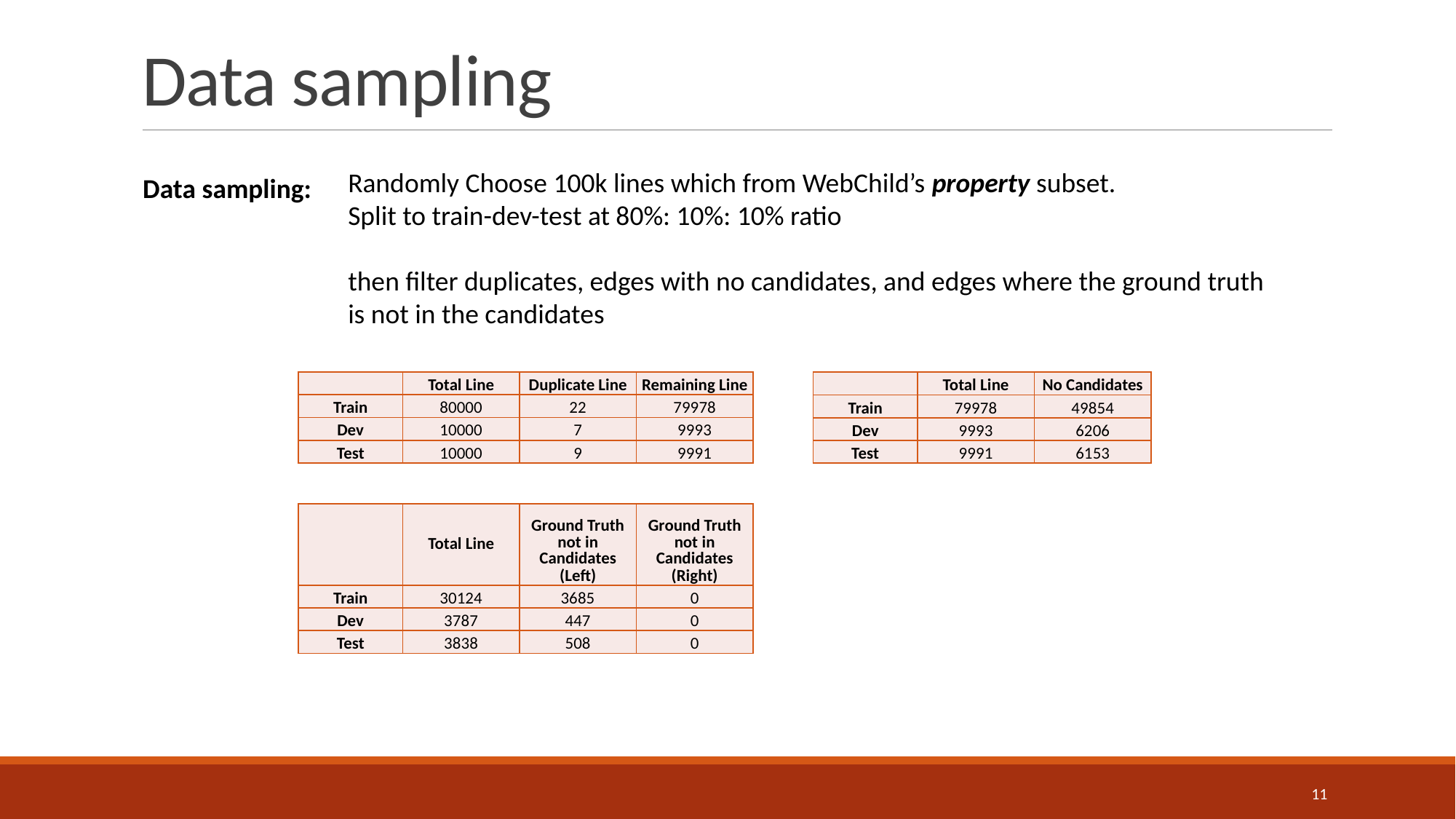

# Data sampling
Randomly Choose 100k lines which from WebChild’s property subset.
Split to train-dev-test at 80%: 10%: 10% ratio

then filter duplicates, edges with no candidates, and edges where the ground truth is not in the candidates
Data sampling:
|  | Total Line | Duplicate Line | Remaining Line |
| --- | --- | --- | --- |
| Train | 80000 | 22 | 79978 |
| Dev | 10000 | 7 | 9993 |
| Test | 10000 | 9 | 9991 |
|  | Total Line | No Candidates |
| --- | --- | --- |
| Train | 79978 | 49854 |
| Dev | 9993 | 6206 |
| Test | 9991 | 6153 |
|  | Total Line | Ground Truth not in Candidates (Left) | Ground Truth not in Candidates (Right) |
| --- | --- | --- | --- |
| Train | 30124 | 3685 | 0 |
| Dev | 3787 | 447 | 0 |
| Test | 3838 | 508 | 0 |
11